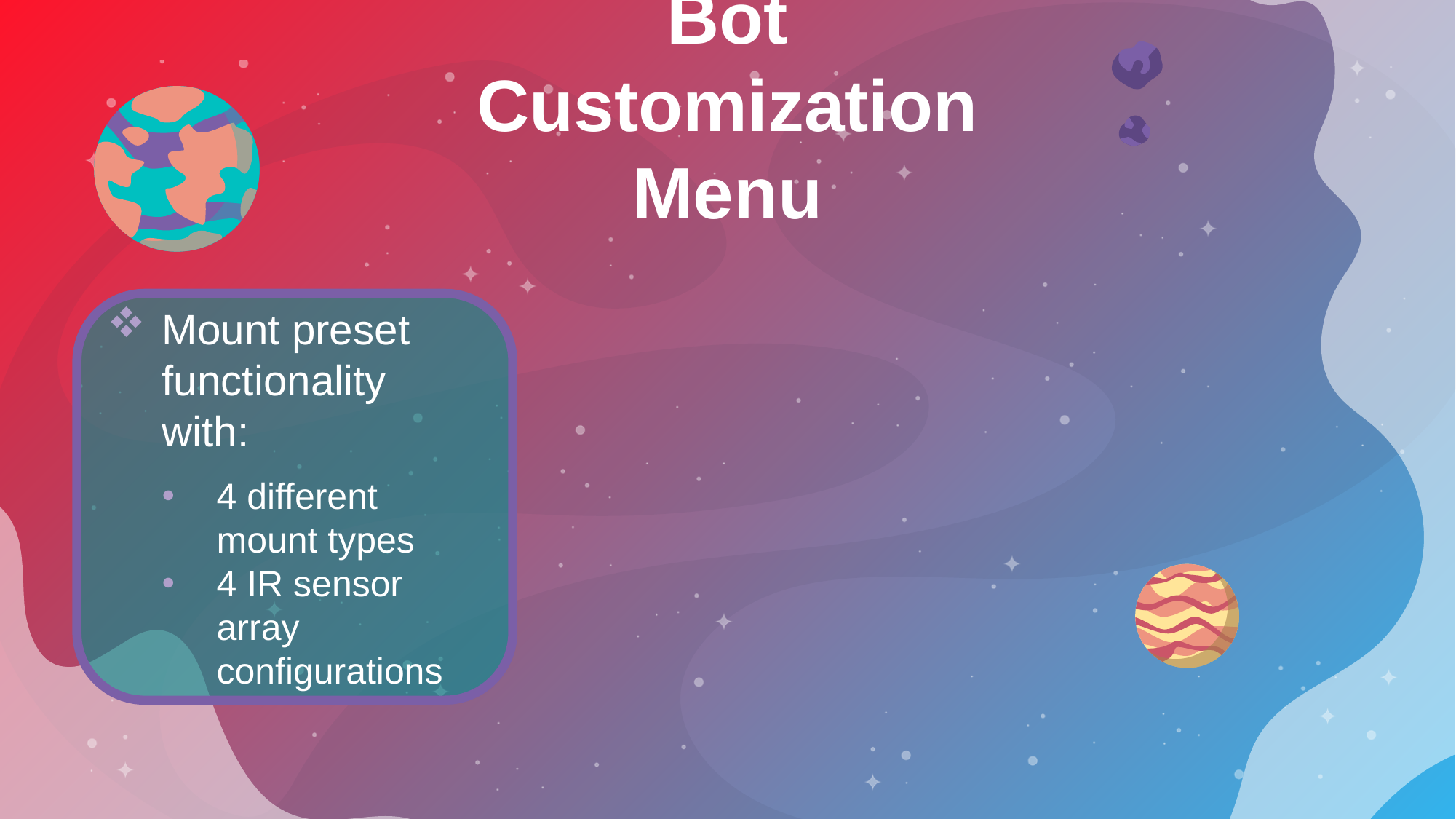

# Bot Customization Menu
Mount preset functionality with:
4 different mount types
4 IR sensor array configurations